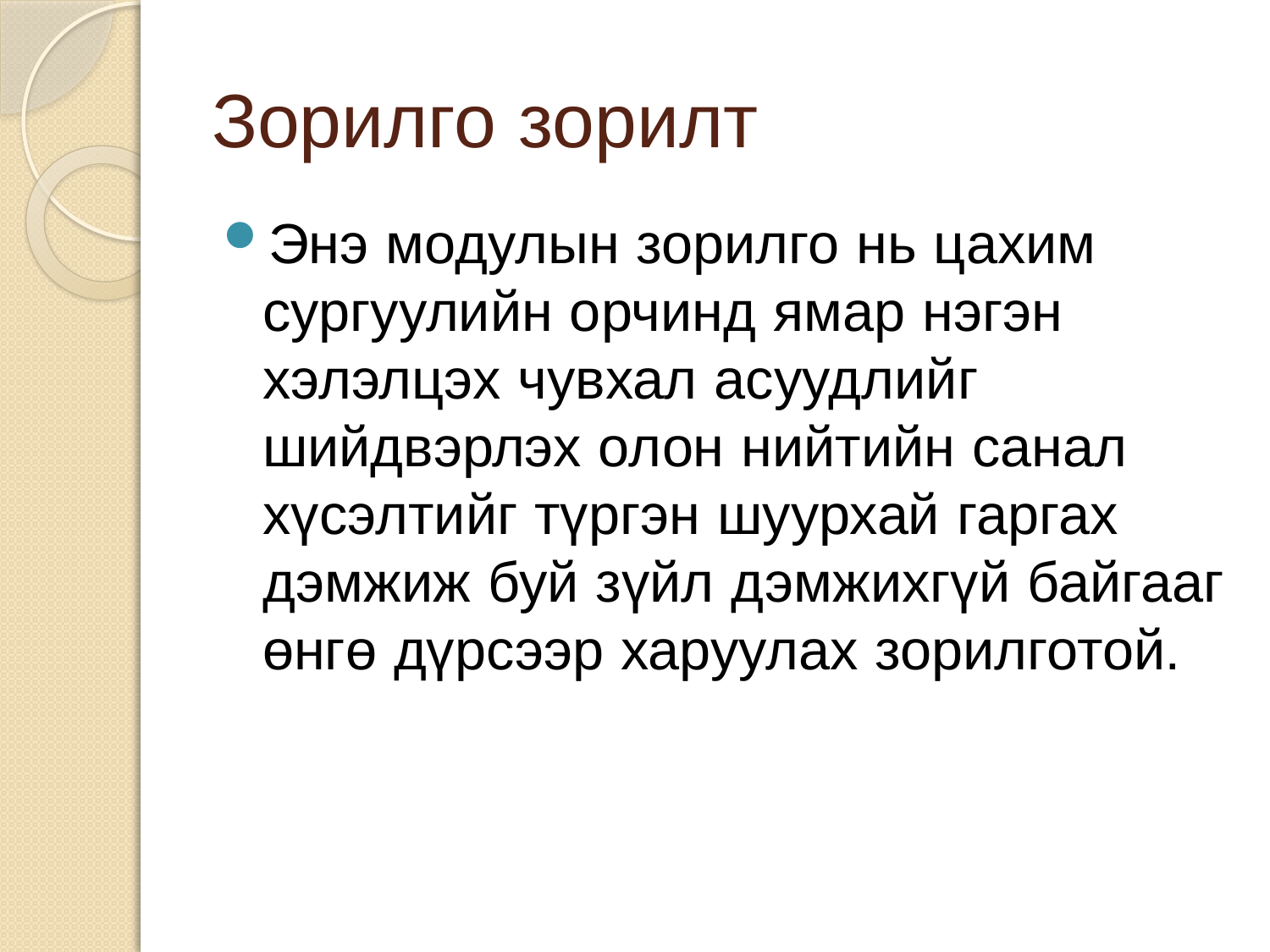

# Зорилго зорилт
Энэ модулын зорилго нь цахим сургуулийн орчинд ямар нэгэн хэлэлцэх чувхал асуудлийг шийдвэрлэх олон нийтийн санал хүсэлтийг түргэн шуурхай гаргах дэмжиж буй зүйл дэмжихгүй байгааг өнгө дүрсээр харуулах зорилготой.